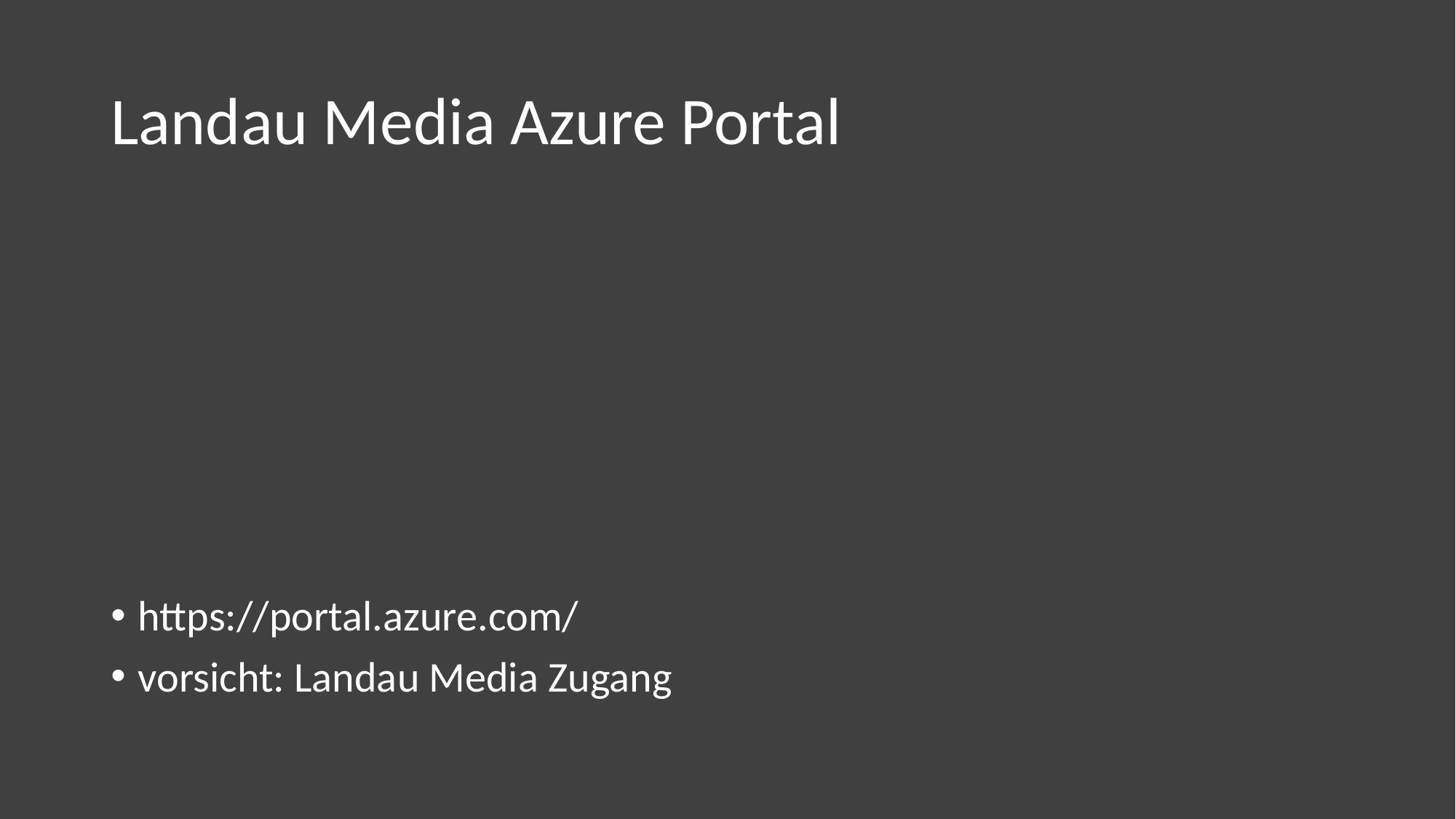

# Landau Media Azure Portal

https://portal.azure.com/
vorsicht: Landau Media Zugang